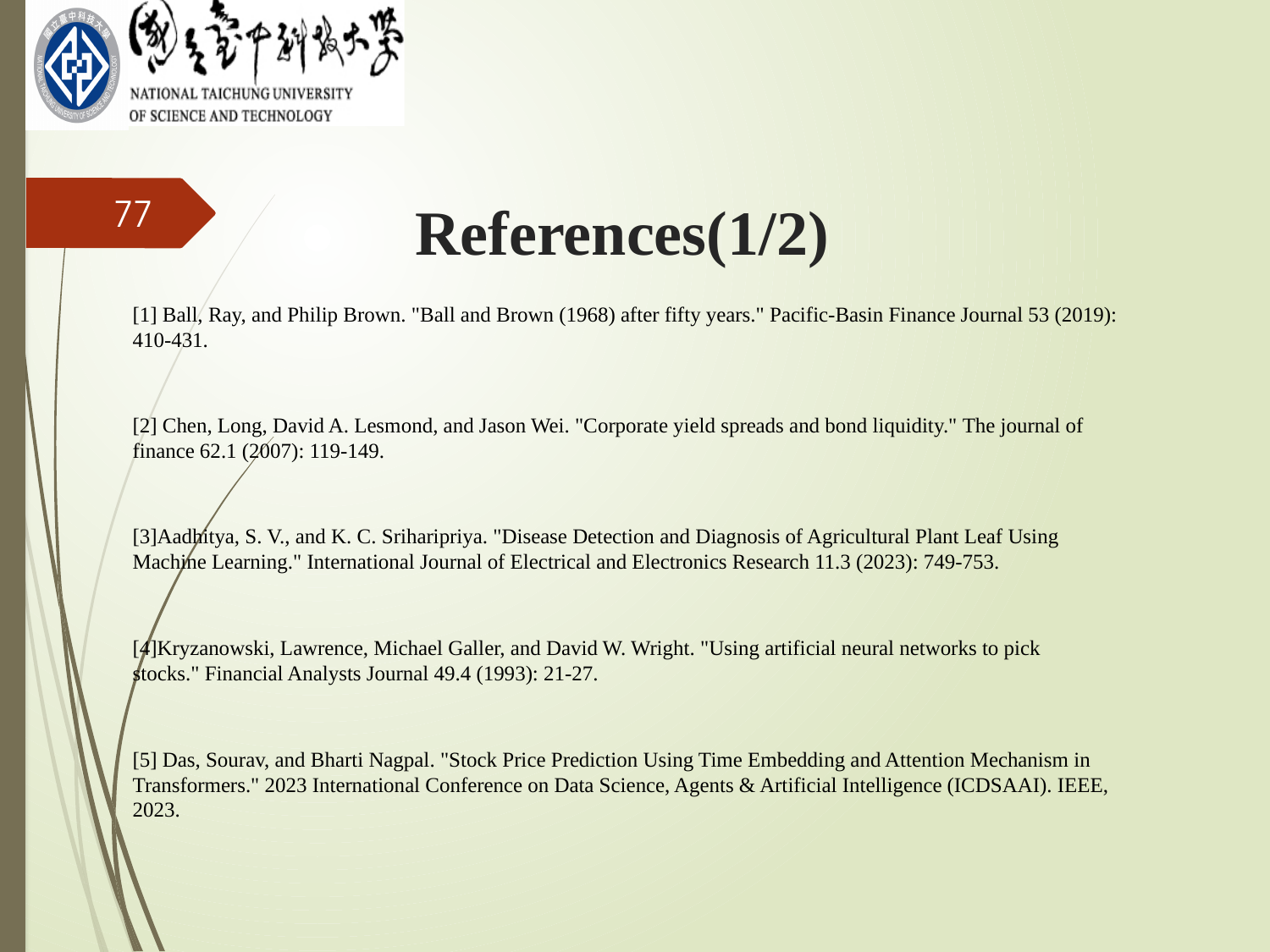

77
References(1/2)
[1] Ball, Ray, and Philip Brown. "Ball and Brown (1968) after fifty years." Pacific-Basin Finance Journal 53 (2019): 410-431.

[2] Chen, Long, David A. Lesmond, and Jason Wei. "Corporate yield spreads and bond liquidity." The journal of finance 62.1 (2007): 119-149.

[3]Aadhitya, S. V., and K. C. Sriharipriya. "Disease Detection and Diagnosis of Agricultural Plant Leaf Using Machine Learning." International Journal of Electrical and Electronics Research 11.3 (2023): 749-753.

[4]Kryzanowski, Lawrence, Michael Galler, and David W. Wright. "Using artificial neural networks to pick stocks." Financial Analysts Journal 49.4 (1993): 21-27.

[5] Das, Sourav, and Bharti Nagpal. "Stock Price Prediction Using Time Embedding and Attention Mechanism in Transformers." 2023 International Conference on Data Science, Agents & Artificial Intelligence (ICDSAAI). IEEE, 2023.